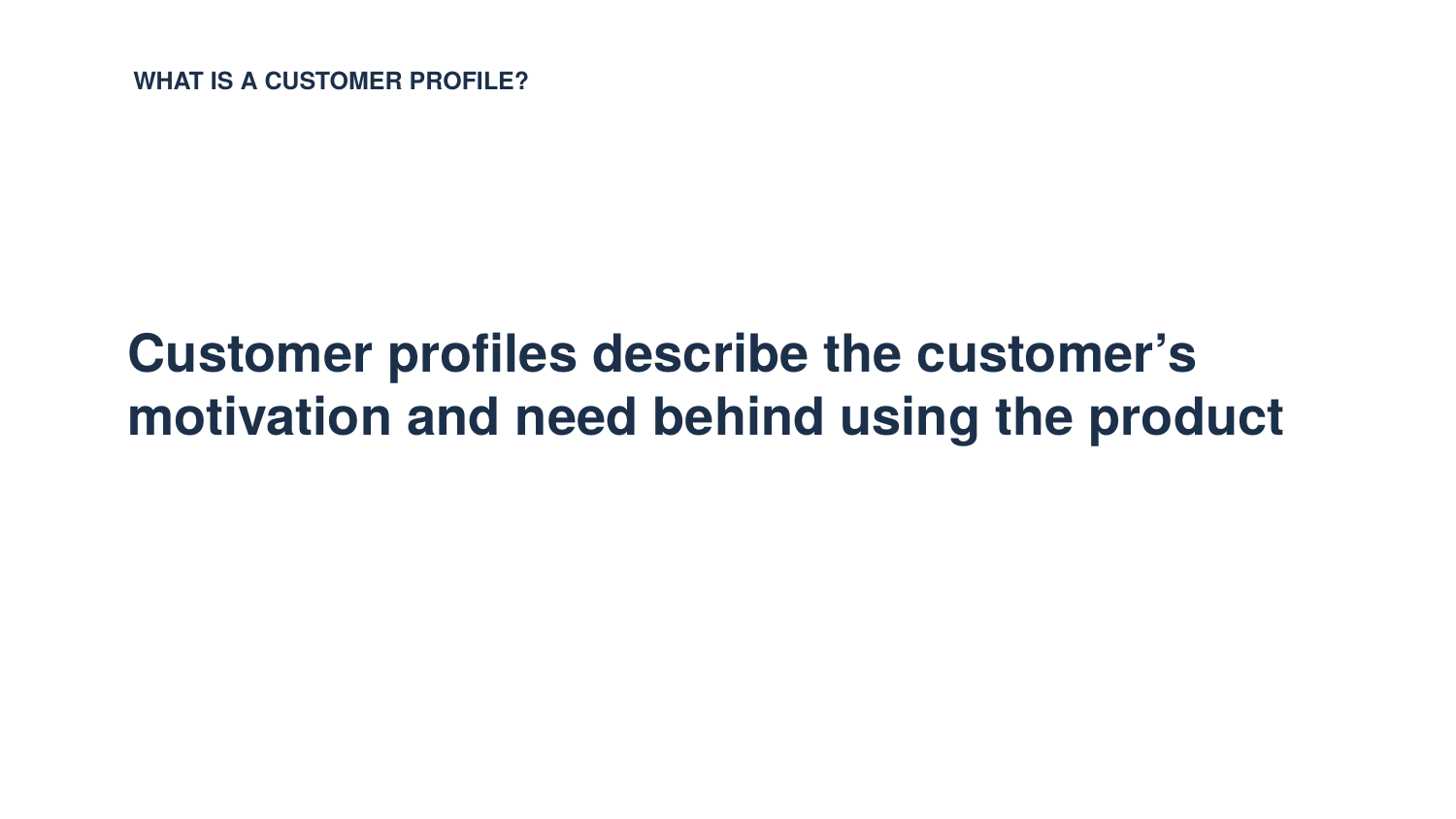

WHAT IS A CUSTOMER PROFILE?
# Customer profiles describe the customer’s motivation and need behind using the product